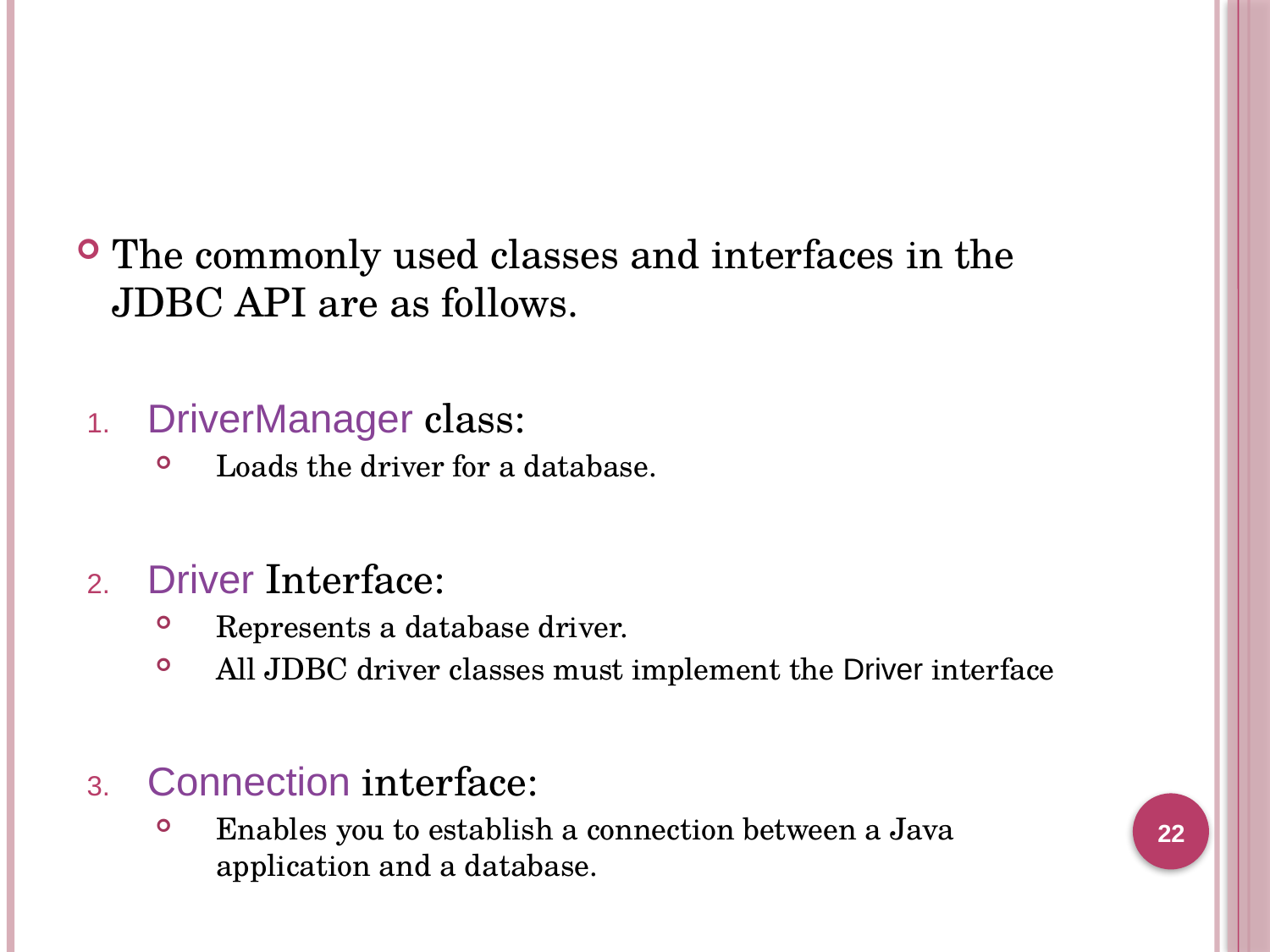

#
The commonly used classes and interfaces in the JDBC API are as follows.

DriverManager class:
Loads the driver for a database.

Driver Interface:
Represents a database driver.
All JDBC driver classes must implement the Driver interface

Connection interface:
Enables you to establish a connection between a Java application and a database.

22